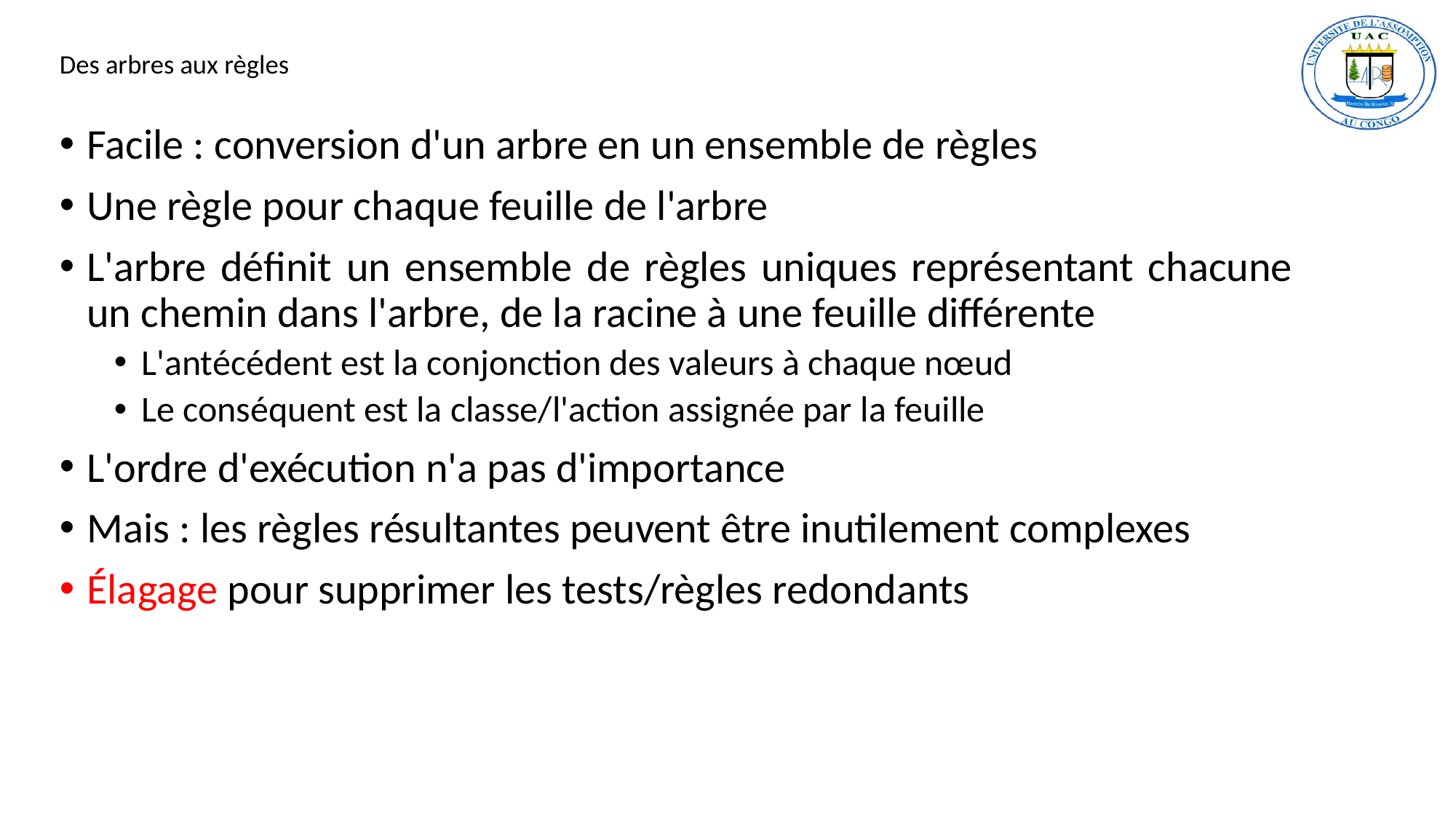

# Des arbres aux règles
Facile : conversion d'un arbre en un ensemble de règles
Une règle pour chaque feuille de l'arbre
L'arbre définit un ensemble de règles uniques représentant chacune un chemin dans l'arbre, de la racine à une feuille différente
L'antécédent est la conjonction des valeurs à chaque nœud
Le conséquent est la classe/l'action assignée par la feuille
L'ordre d'exécution n'a pas d'importance
Mais : les règles résultantes peuvent être inutilement complexes
Élagage pour supprimer les tests/règles redondants